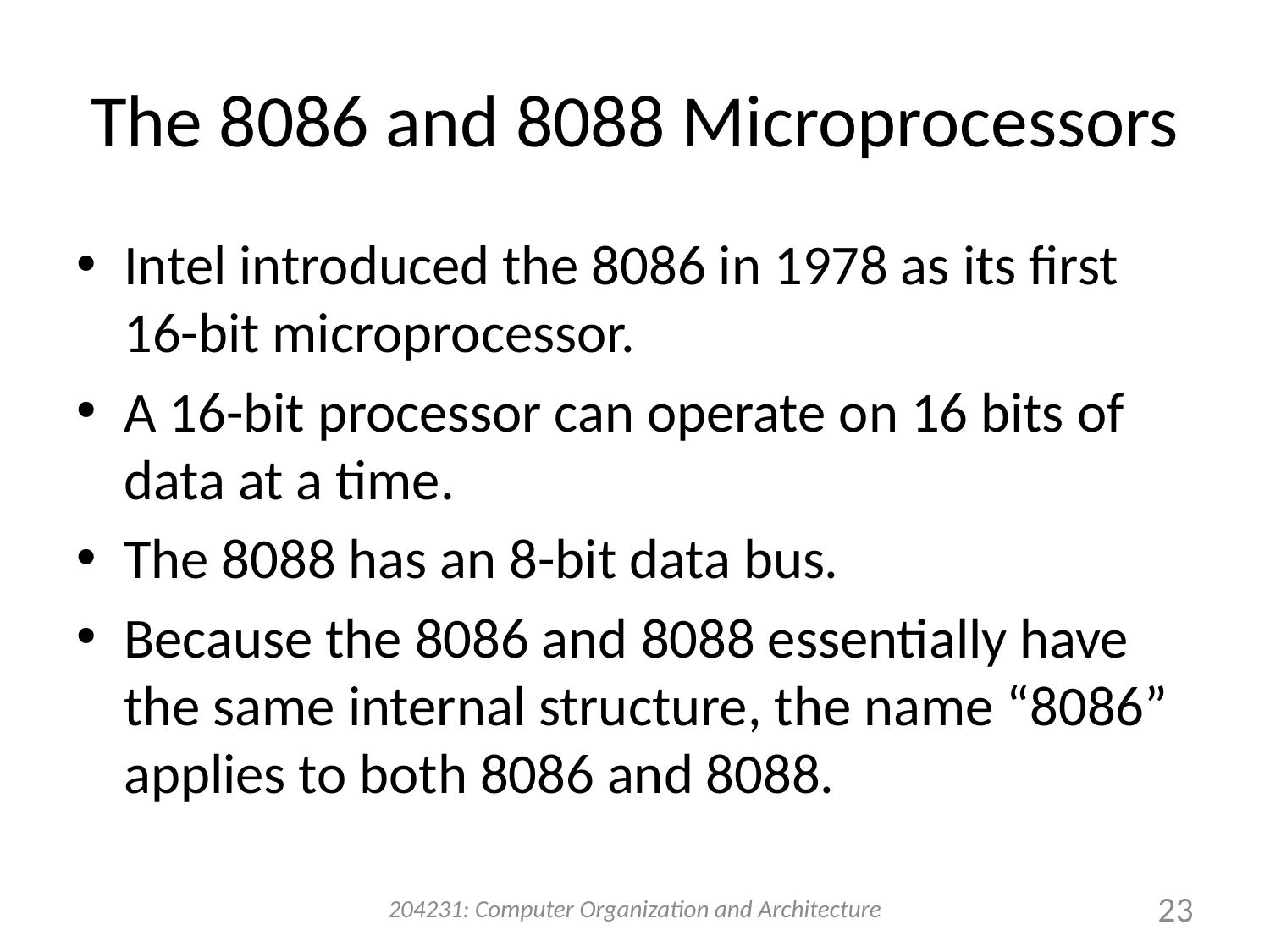

# The 8086 and 8088 Microprocessors
Intel introduced the 8086 in 1978 as its first 16-bit microprocessor.
A 16-bit processor can operate on 16 bits of data at a time.
The 8088 has an 8-bit data bus.
Because the 8086 and 8088 essentially have the same internal structure, the name “8086” applies to both 8086 and 8088.
204231: Computer Organization and Architecture
23